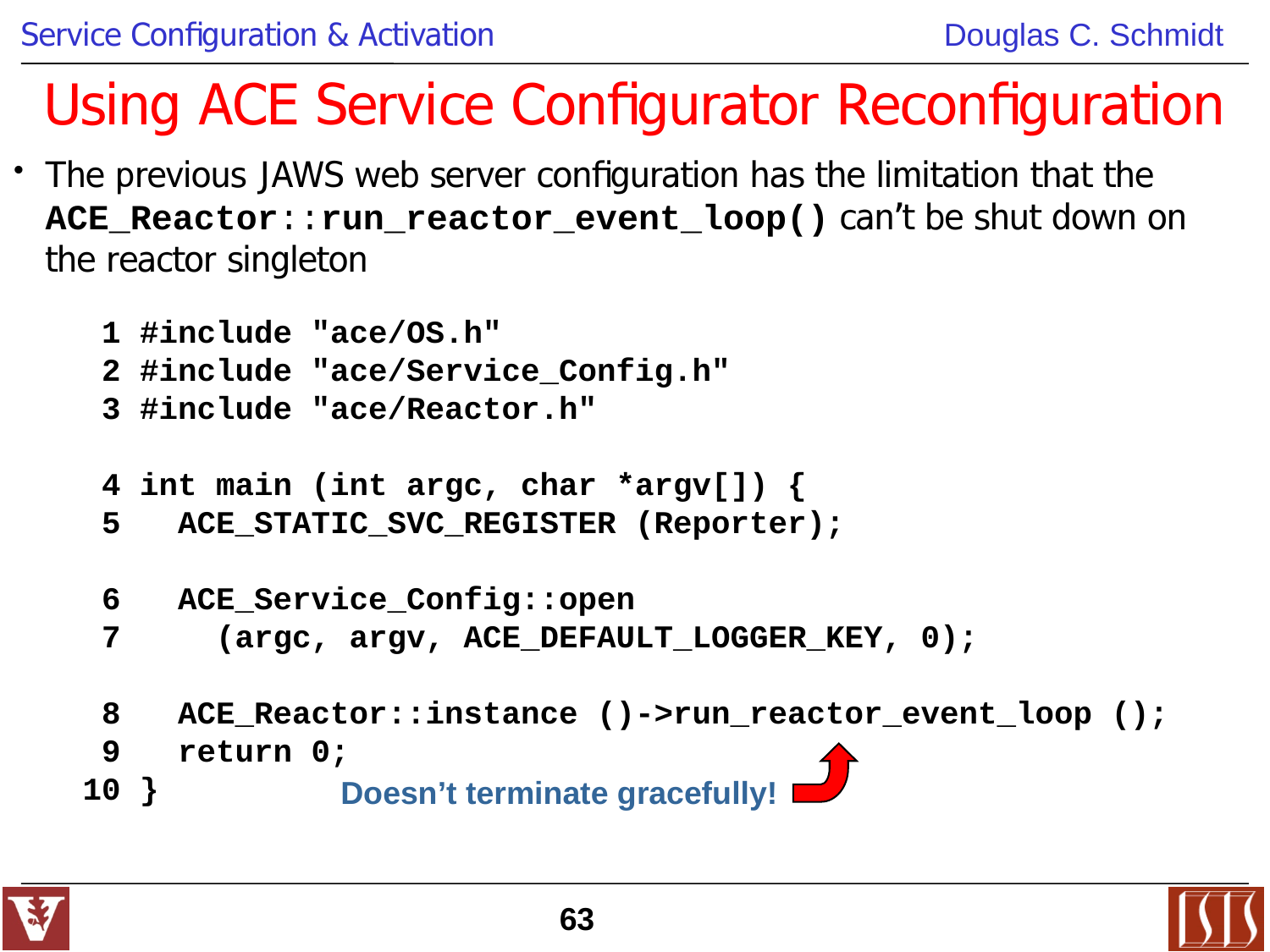

# Using ACE Service Configurator Reconfiguration
The previous JAWS web server configuration has the limitation that the ACE_Reactor::run_reactor_event_loop() can’t be shut down on the reactor singleton

 1 #include "ace/OS.h"
 2 #include "ace/Service_Config.h"
 3 #include "ace/Reactor.h"

 4 int main (int argc, char *argv[]) {
 5   ACE_STATIC_SVC_REGISTER (Reporter);

 6   ACE_Service_Config::open
 7     (argc, argv, ACE_DEFAULT_LOGGER_KEY, 0);

 8   ACE_Reactor::instance ()->run_reactor_event_loop ();
 9   return 0;
10 }

Doesn’t terminate gracefully!